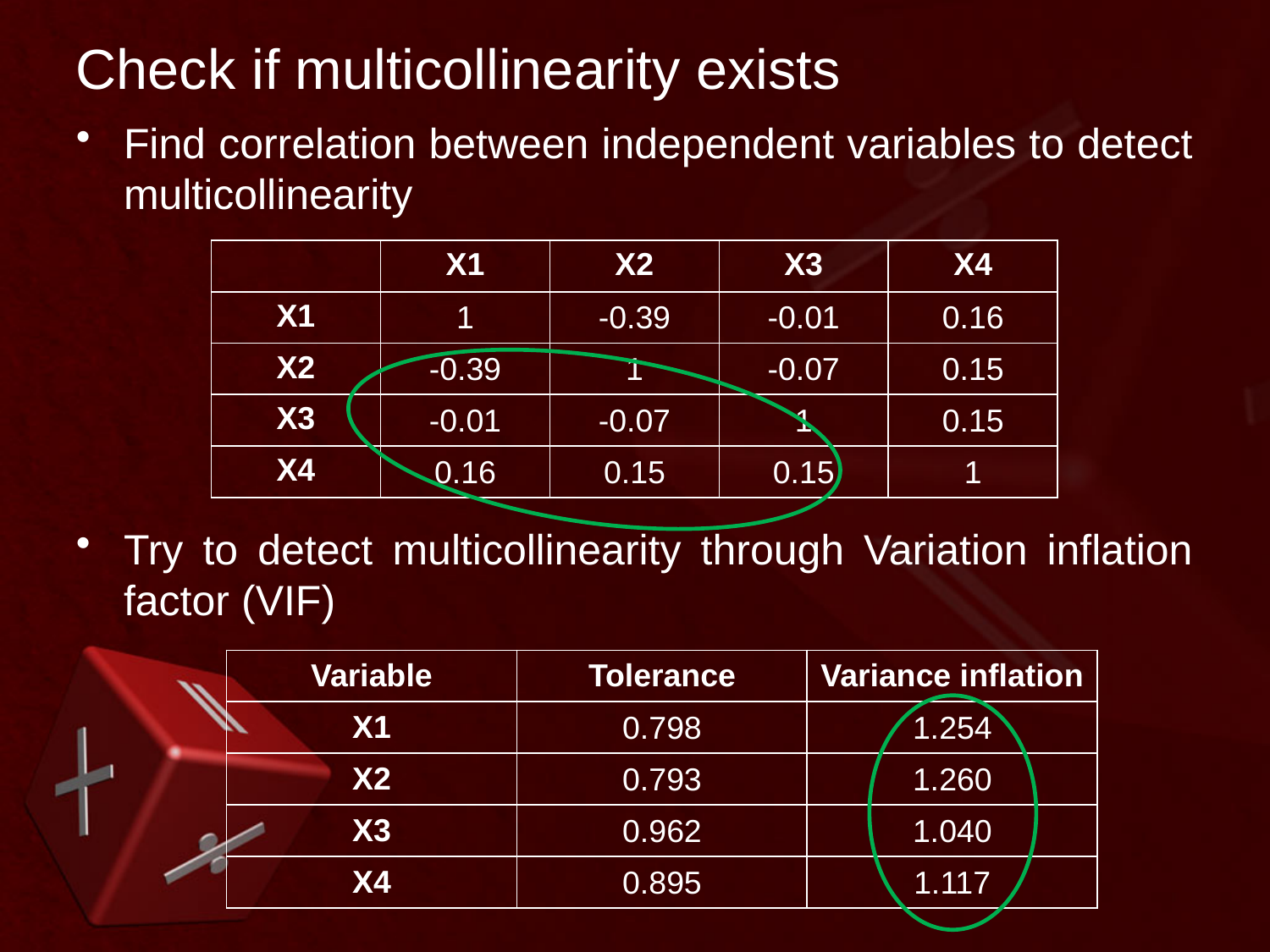

# Check if multicollinearity exists
Find correlation between independent variables to detect multicollinearity

Try to detect multicollinearity through Variation inflation factor (VIF)

|  | X1 | X2 | X3 | X4 |
| --- | --- | --- | --- | --- |
| X1 | 1 | -0.39 | -0.01 | 0.16 |
| X2 | -0.39 | 1 | -0.07 | 0.15 |
| X3 | -0.01 | -0.07 | 1 | 0.15 |
| X4 | 0.16 | 0.15 | 0.15 | 1 |

| Variable | Tolerance | Variance inflation |
| --- | --- | --- |
| X1 | 0.798 | 1.254 |
| X2 | 0.793 | 1.260 |
| X3 | 0.962 | 1.040 |
| X4 | 0.895 | 1.117 |